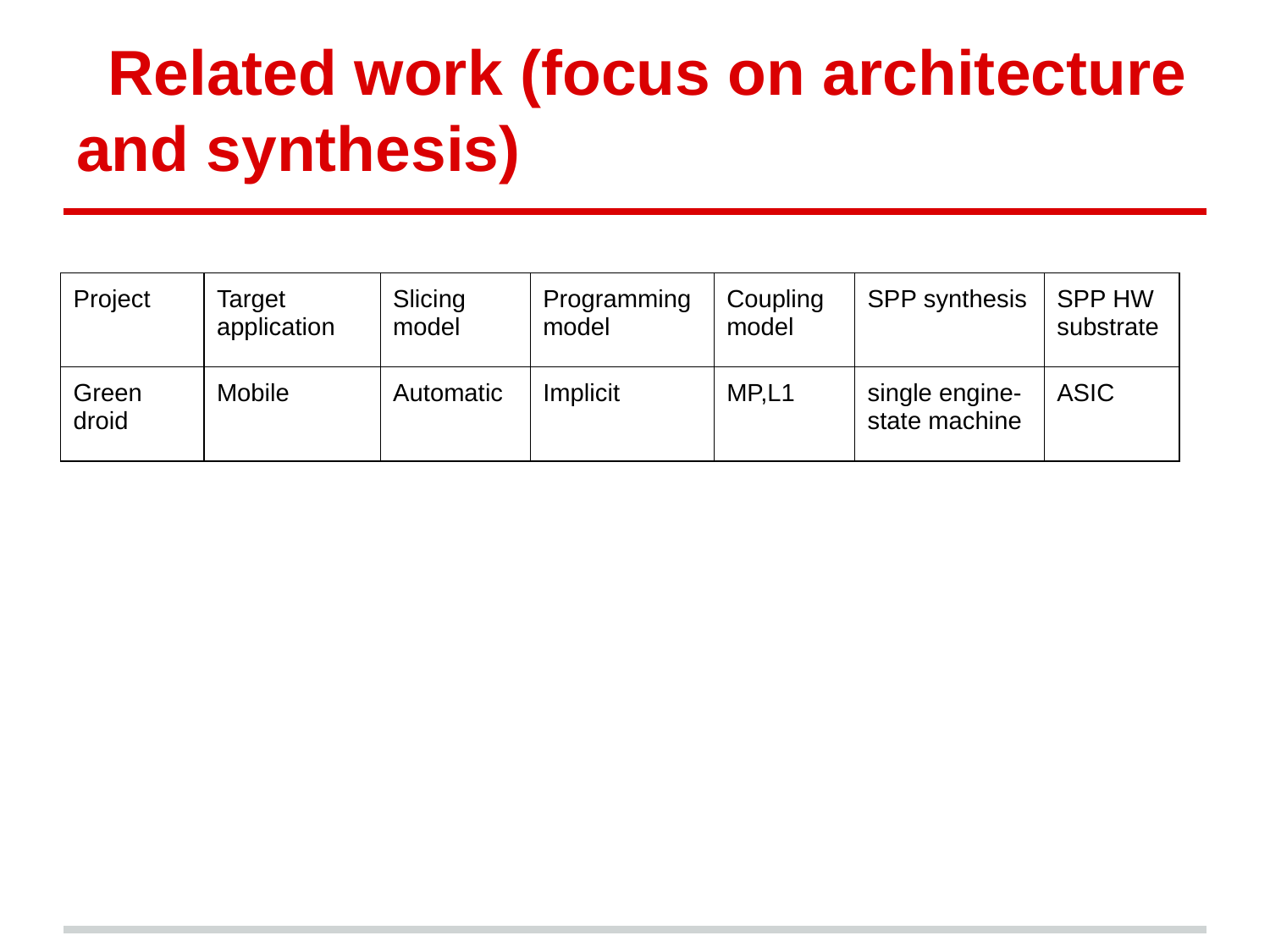

# Related work (focus on architecture and synthesis)

| Project | Target application | Slicing model | Programming model | Coupling model | SPP synthesis | SPP HW substrate |
| --- | --- | --- | --- | --- | --- | --- |
| Green droid | Mobile | Automatic | Implicit | MP,L1 | single engine- state machine | ASIC |